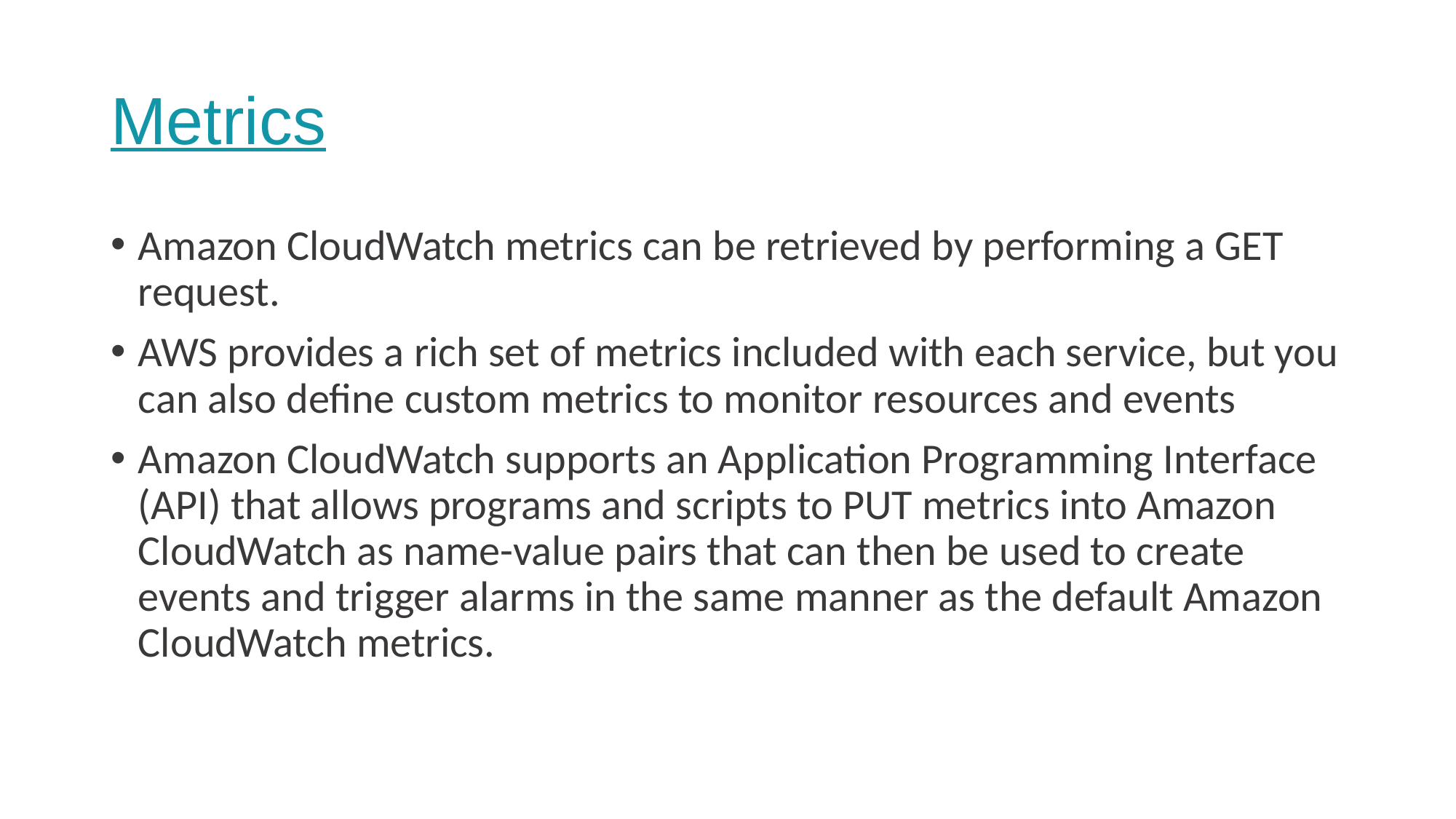

# Metrics
Amazon CloudWatch metrics can be retrieved by performing a GET request.
AWS provides a rich set of metrics included with each service, but you can also define custom metrics to monitor resources and events
Amazon CloudWatch supports an Application Programming Interface (API) that allows programs and scripts to PUT metrics into Amazon CloudWatch as name-value pairs that can then be used to create events and trigger alarms in the same manner as the default Amazon CloudWatch metrics.